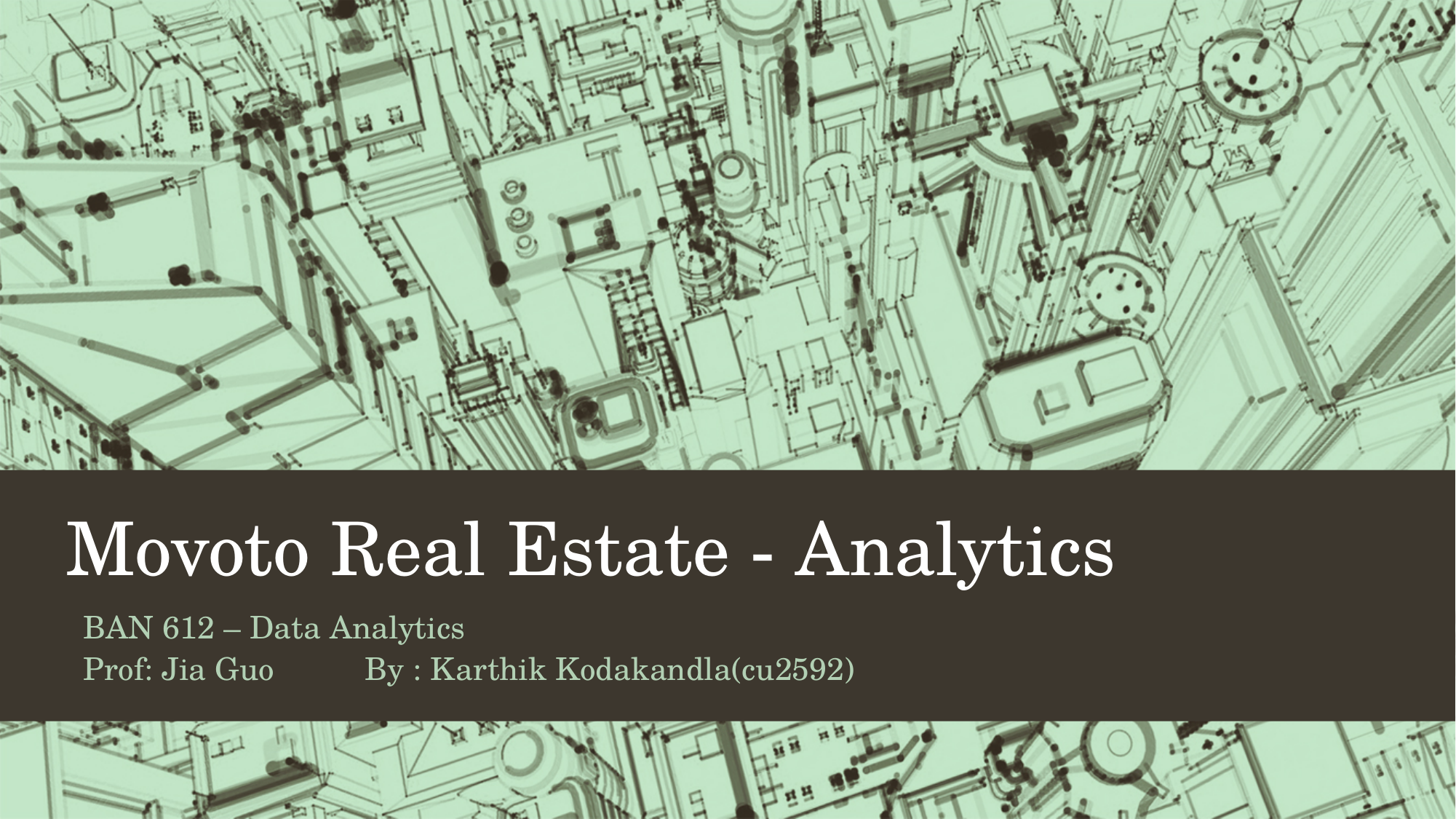

# Movoto Real Estate - Analytics
BAN 612 – Data Analytics
Prof: Jia Guo  					By : Karthik Kodakandla(cu2592)